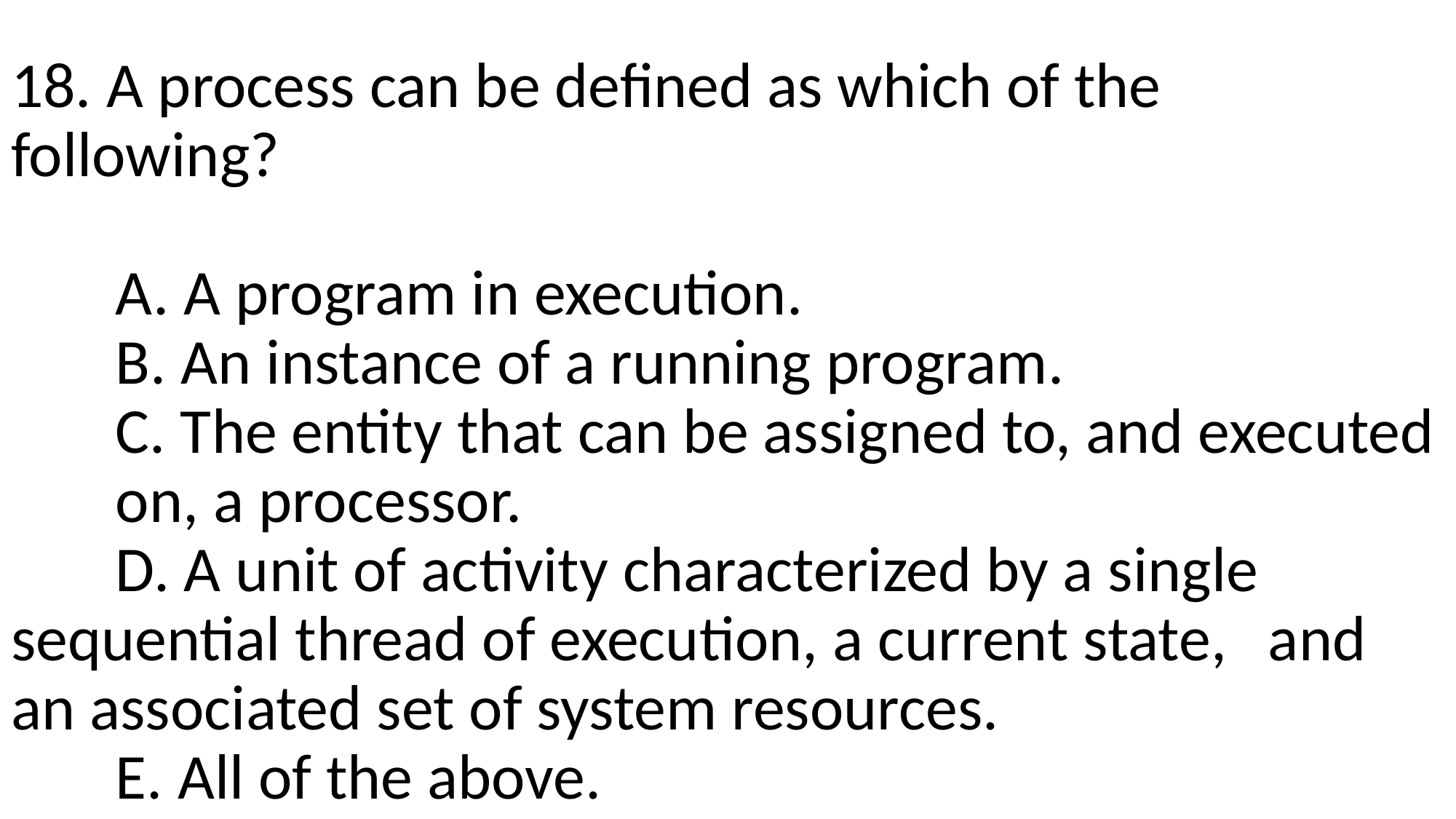

# 18. A process can be defined as which of the following? A. A program in execution. B. An instance of a running program. C. The entity that can be assigned to, and executed 			on, a processor. D. A unit of activity characterized by a single 					sequential thread of execution, a current state, 			and an associated set of system resources. E. All of the above.